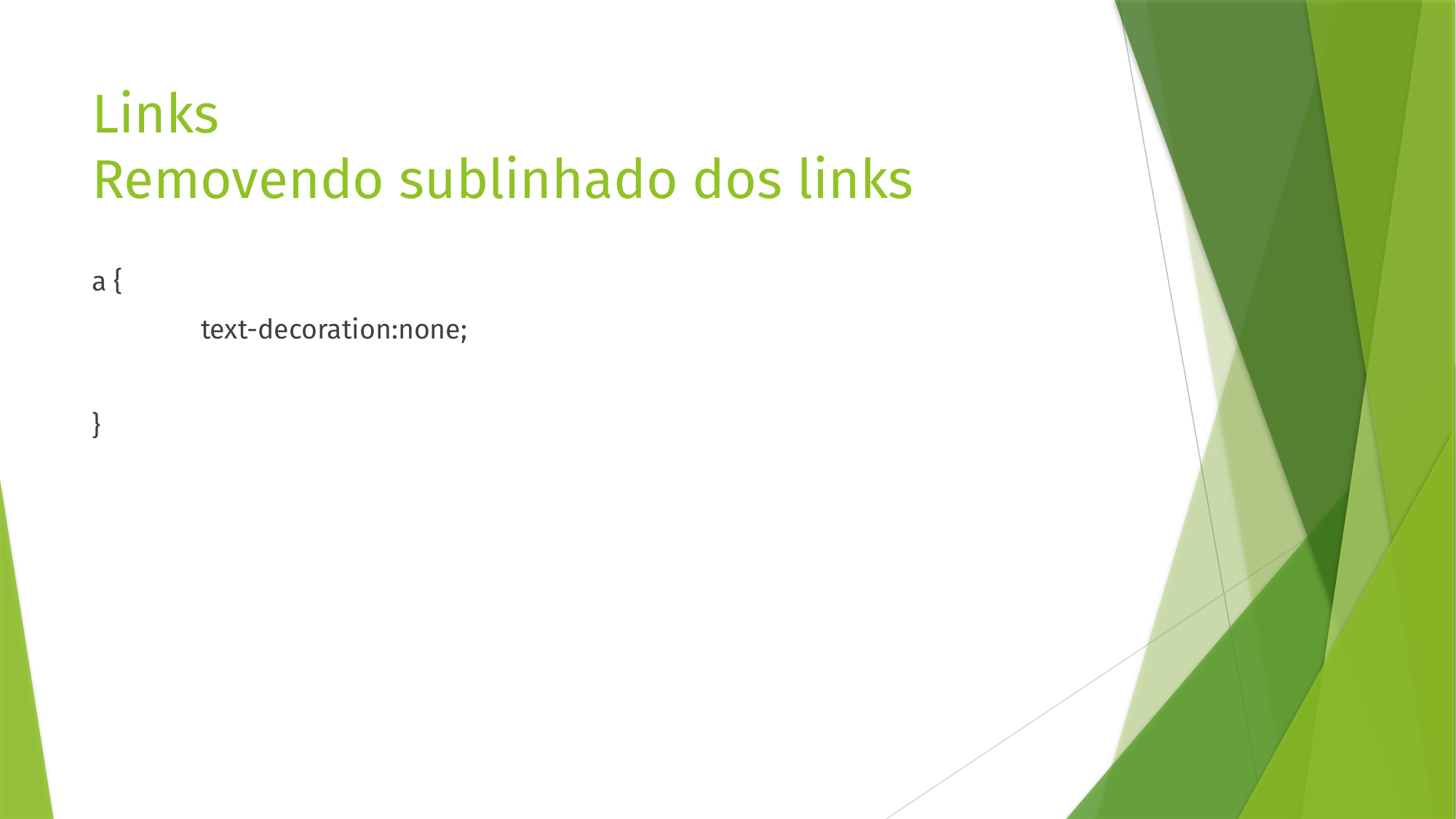

# Links Removendo sublinhado dos links
a {
	text-decoration:none;

}